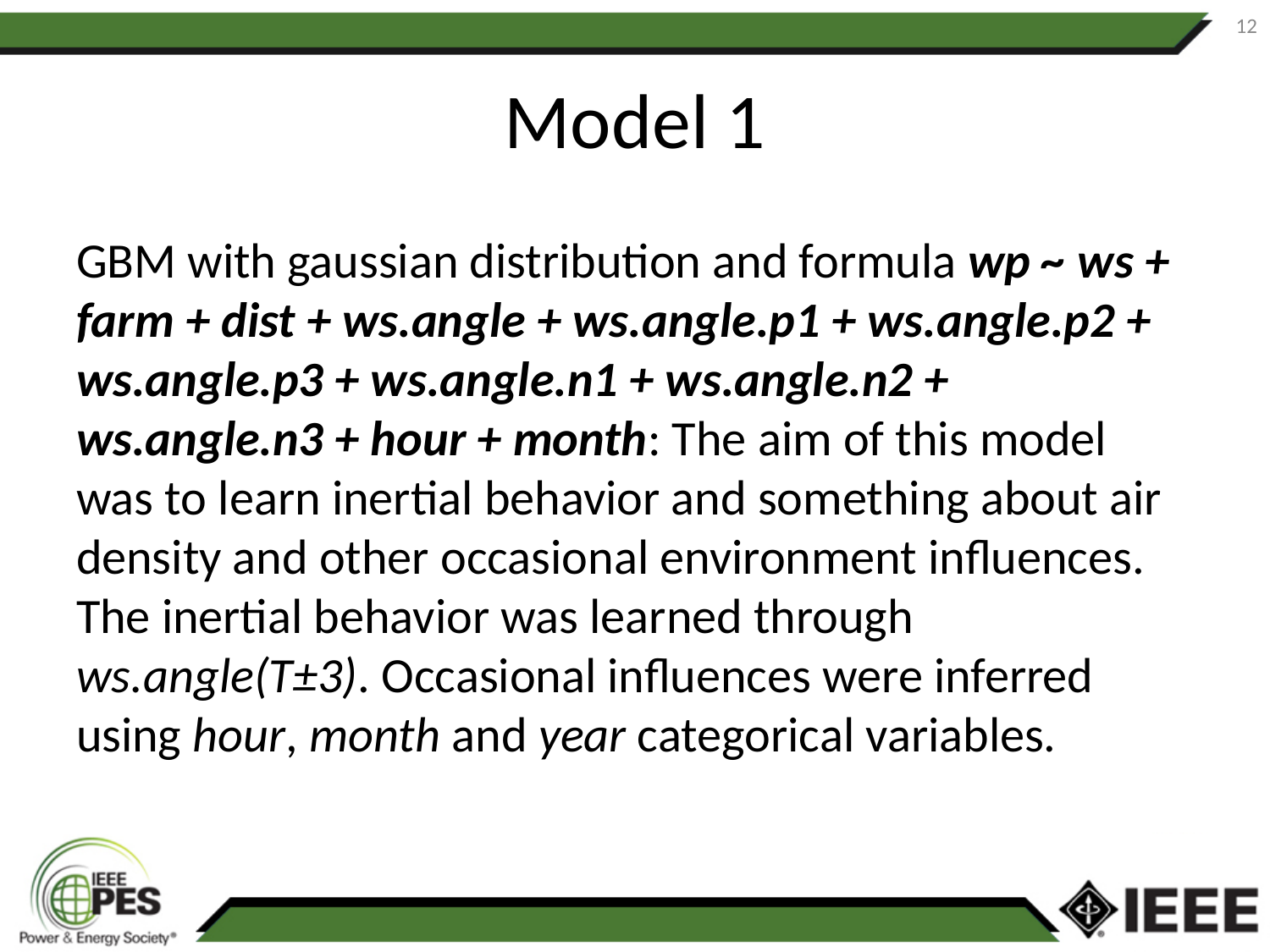

12
# Model 1
GBM with gaussian distribution and formula wp ~ ws + farm + dist + ws.angle + ws.angle.p1 + ws.angle.p2 + ws.angle.p3 + ws.angle.n1 + ws.angle.n2 + ws.angle.n3 + hour + month: The aim of this model was to learn inertial behavior and something about air density and other occasional environment influences. The inertial behavior was learned through ws.angle(T±3). Occasional influences were inferred using hour, month and year categorical variables.